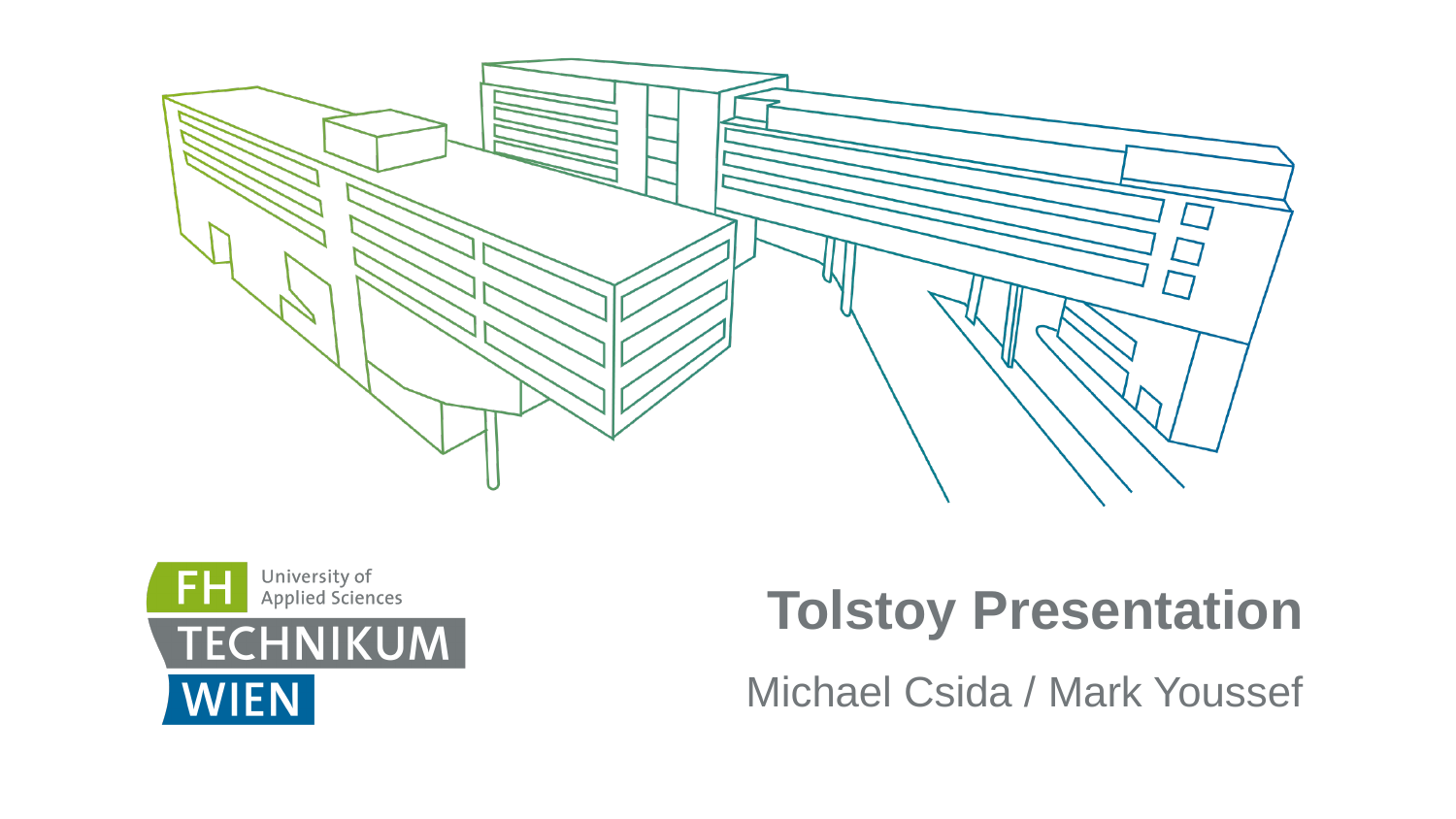

# Tolstoy Presentation
Michael Csida / Mark Youssef